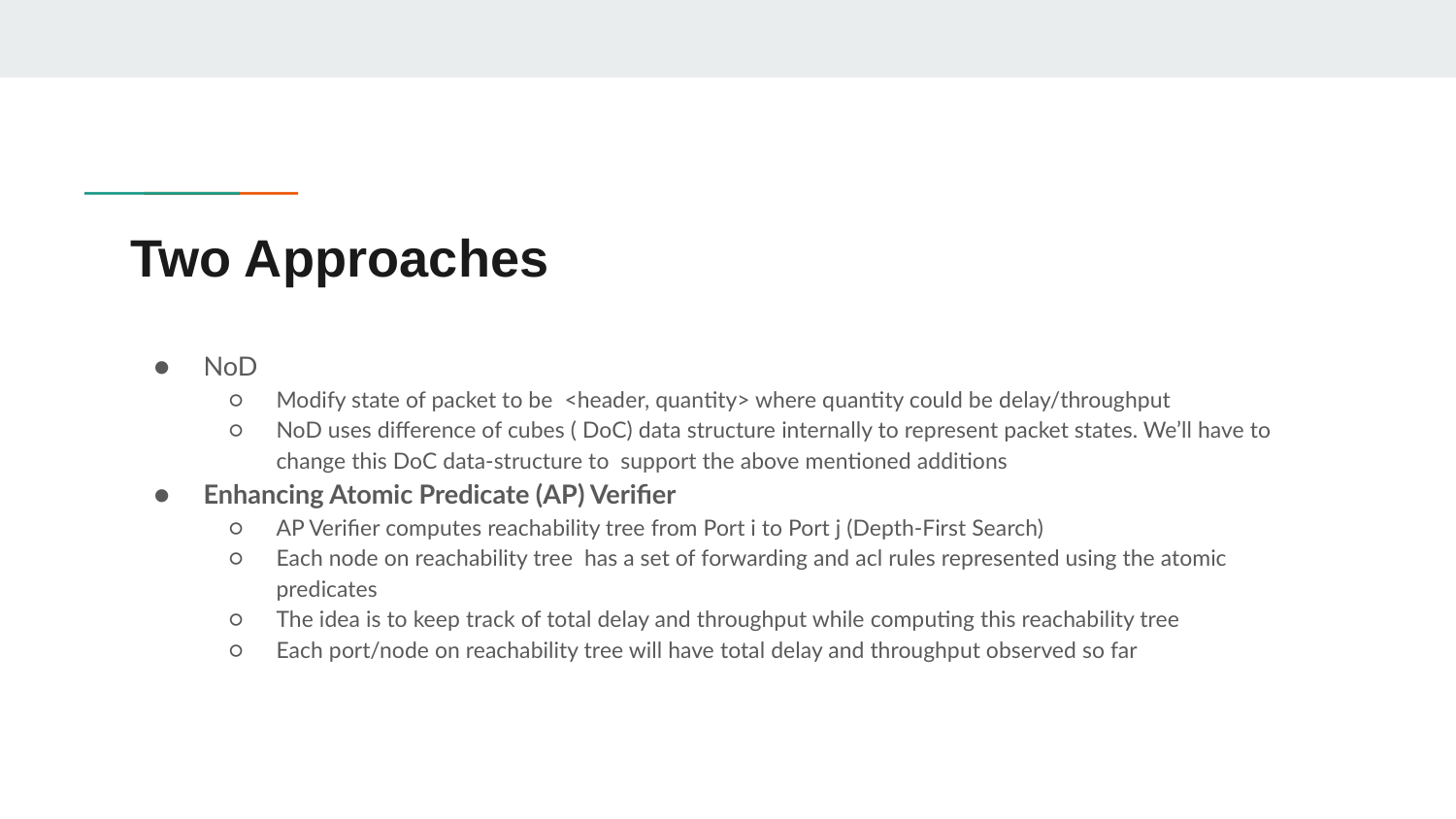

# Two Approaches
NoD
Modify state of packet to be  <header, quantity> where quantity could be delay/throughput
NoD uses difference of cubes ( DoC) data structure internally to represent packet states. We’ll have to change this DoC data-structure to  support the above mentioned additions
Enhancing Atomic Predicate (AP) Verifier
AP Verifier computes reachability tree from Port i to Port j (Depth-First Search)
Each node on reachability tree  has a set of forwarding and acl rules represented using the atomic predicates
The idea is to keep track of total delay and throughput while computing this reachability tree
Each port/node on reachability tree will have total delay and throughput observed so far